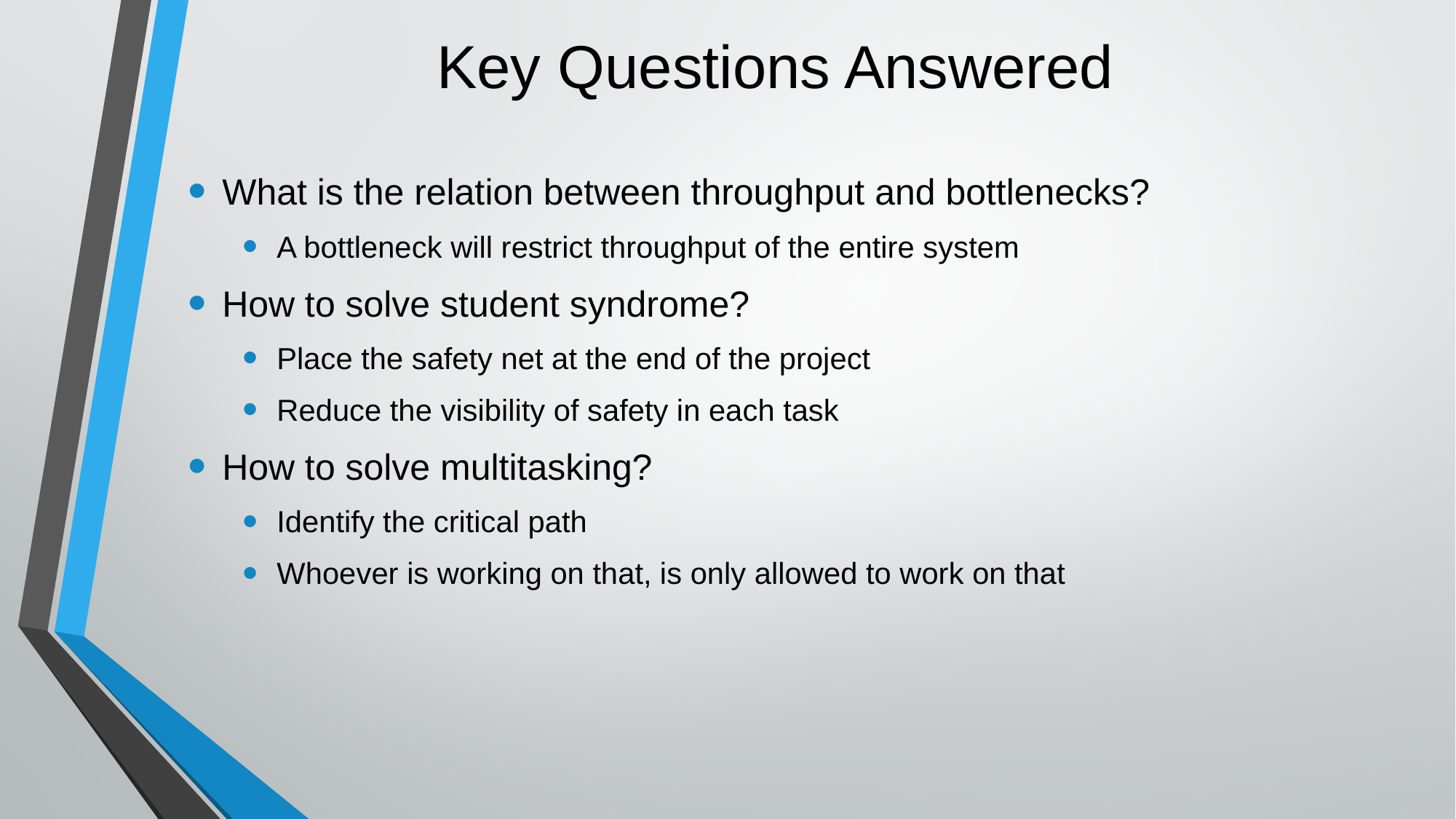

# Key Questions Answered
What is the relation between throughput and bottlenecks?
A bottleneck will restrict throughput of the entire system
How to solve student syndrome?
Place the safety net at the end of the project
Reduce the visibility of safety in each task
How to solve multitasking?
Identify the critical path
Whoever is working on that, is only allowed to work on that